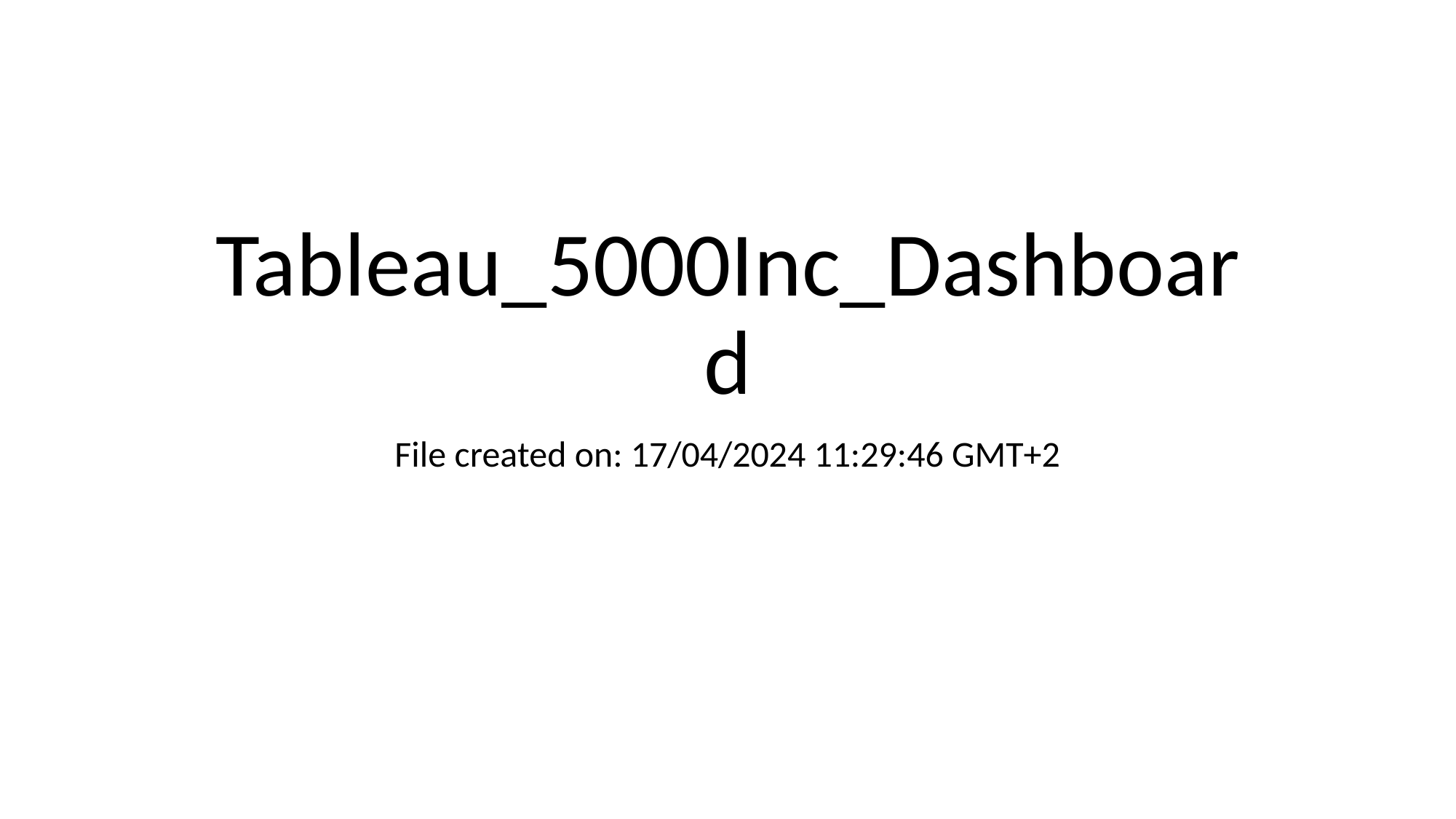

# Tableau_5000Inc_Dashboard
File created on: 17/04/2024 11:29:46 GMT+2